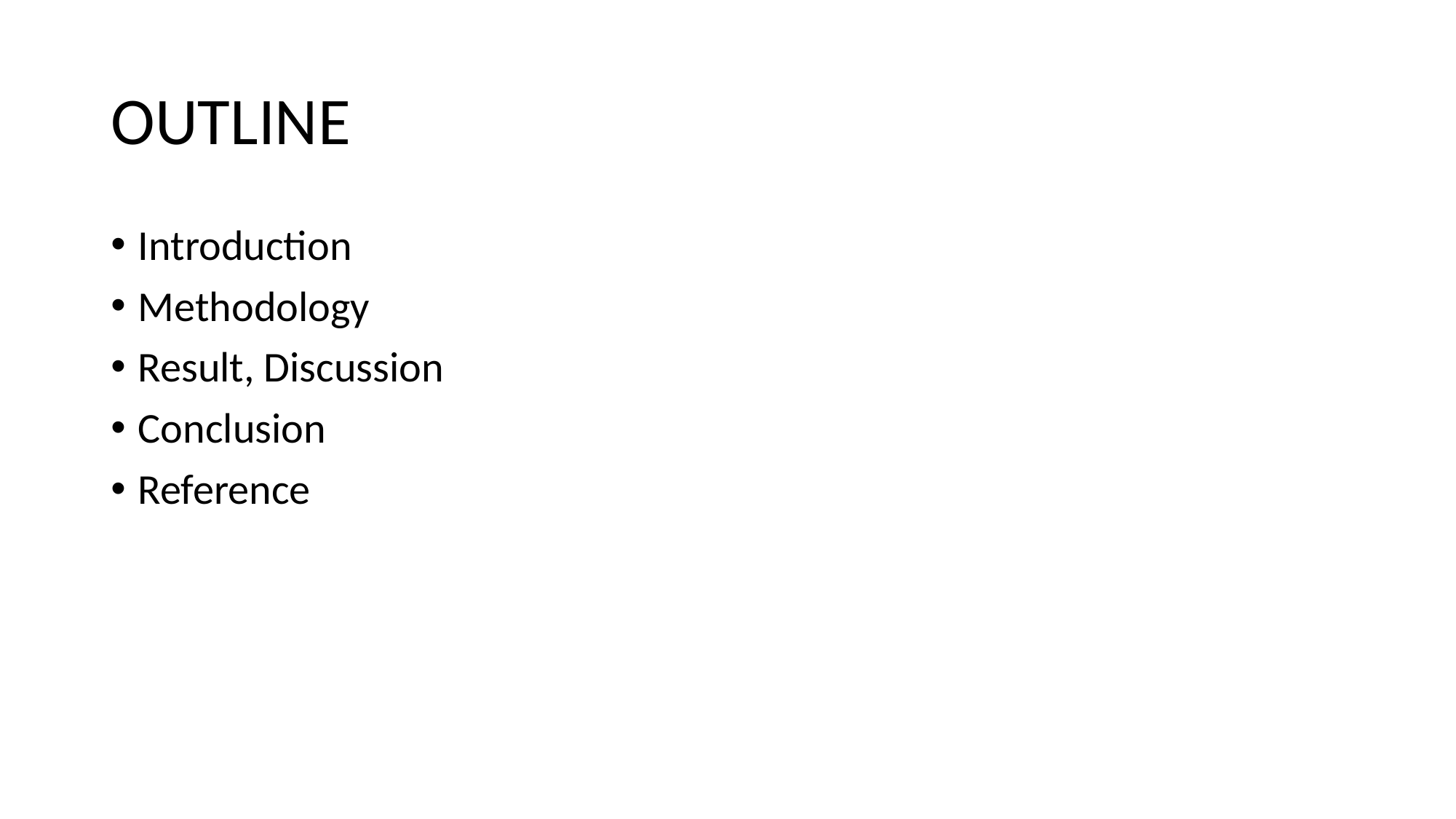

# OUTLINE
Introduction
Methodology
Result, Discussion
Conclusion
Reference